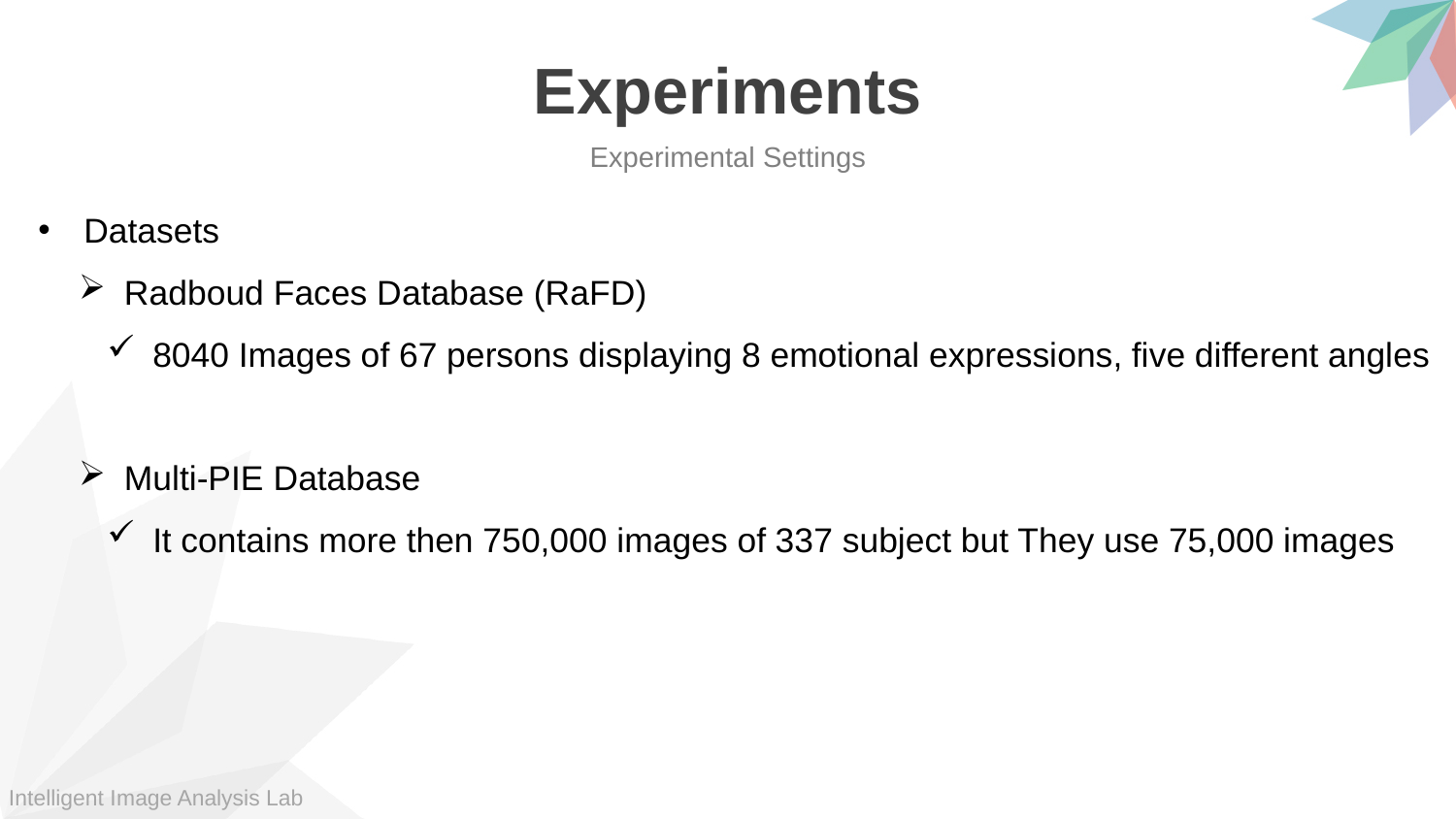

Experiments
Experimental Settings
Datasets
Radboud Faces Database (RaFD)
8040 Images of 67 persons displaying 8 emotional expressions, five different angles

Multi-PIE Database
It contains more then 750,000 images of 337 subject but They use 75,000 images